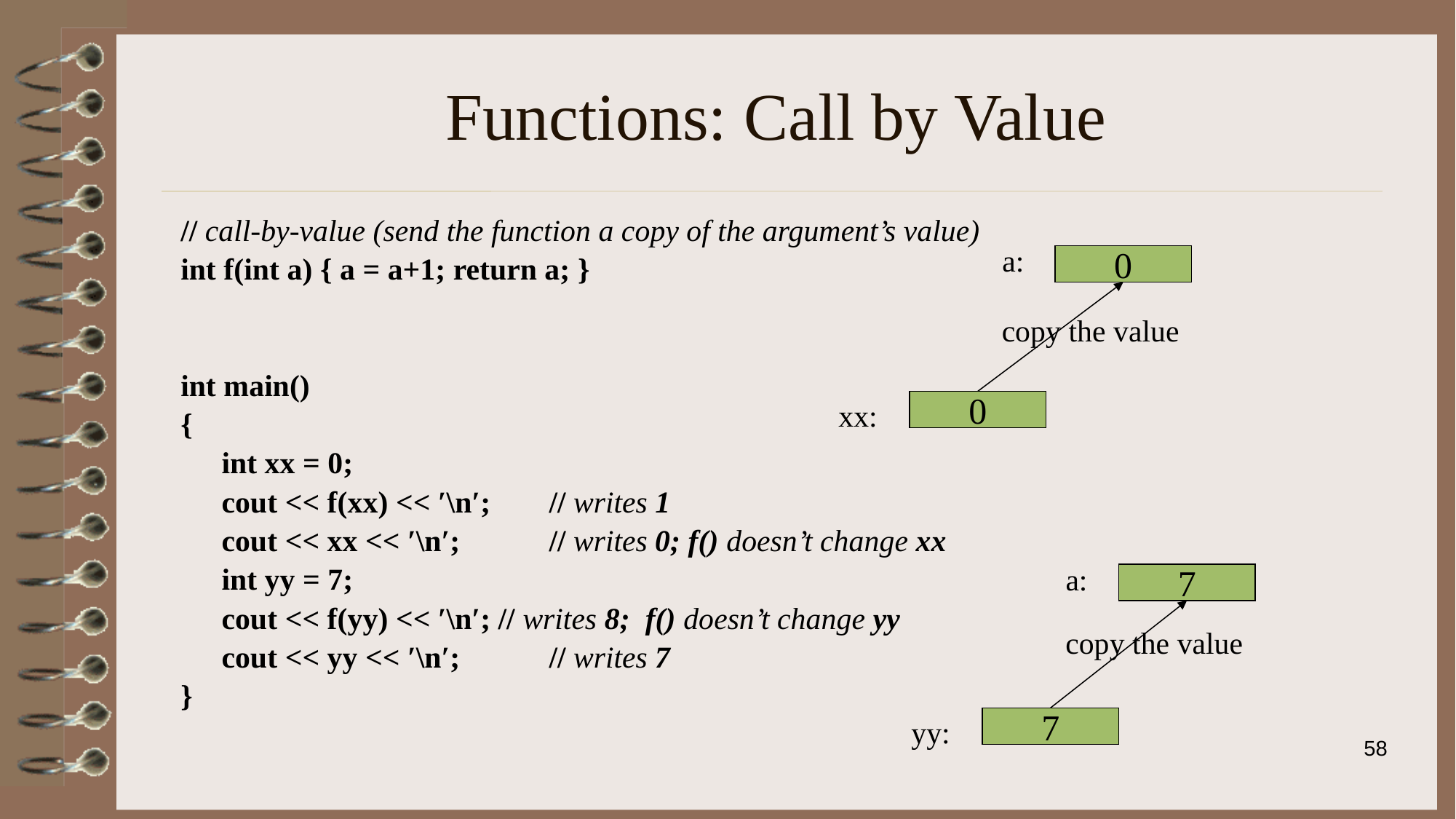

# Functions: Call by Value
// call-by-value (send the function a copy of the argument’s value)
int f(int a) { a = a+1; return a; }

int main()
{
	int xx = 0;
	cout << f(xx) << ′\n′;	// writes 1
	cout << xx << ′\n′; 	// writes 0; f() doesn’t change xx
	int yy = 7;
	cout << f(yy) << ′\n′; // writes 8;  f() doesn’t change yy
	cout << yy << ′\n′; 	// writes 7
}
a:
0
copy the value
0
xx:
a:
7
copy the value
7
yy:
58